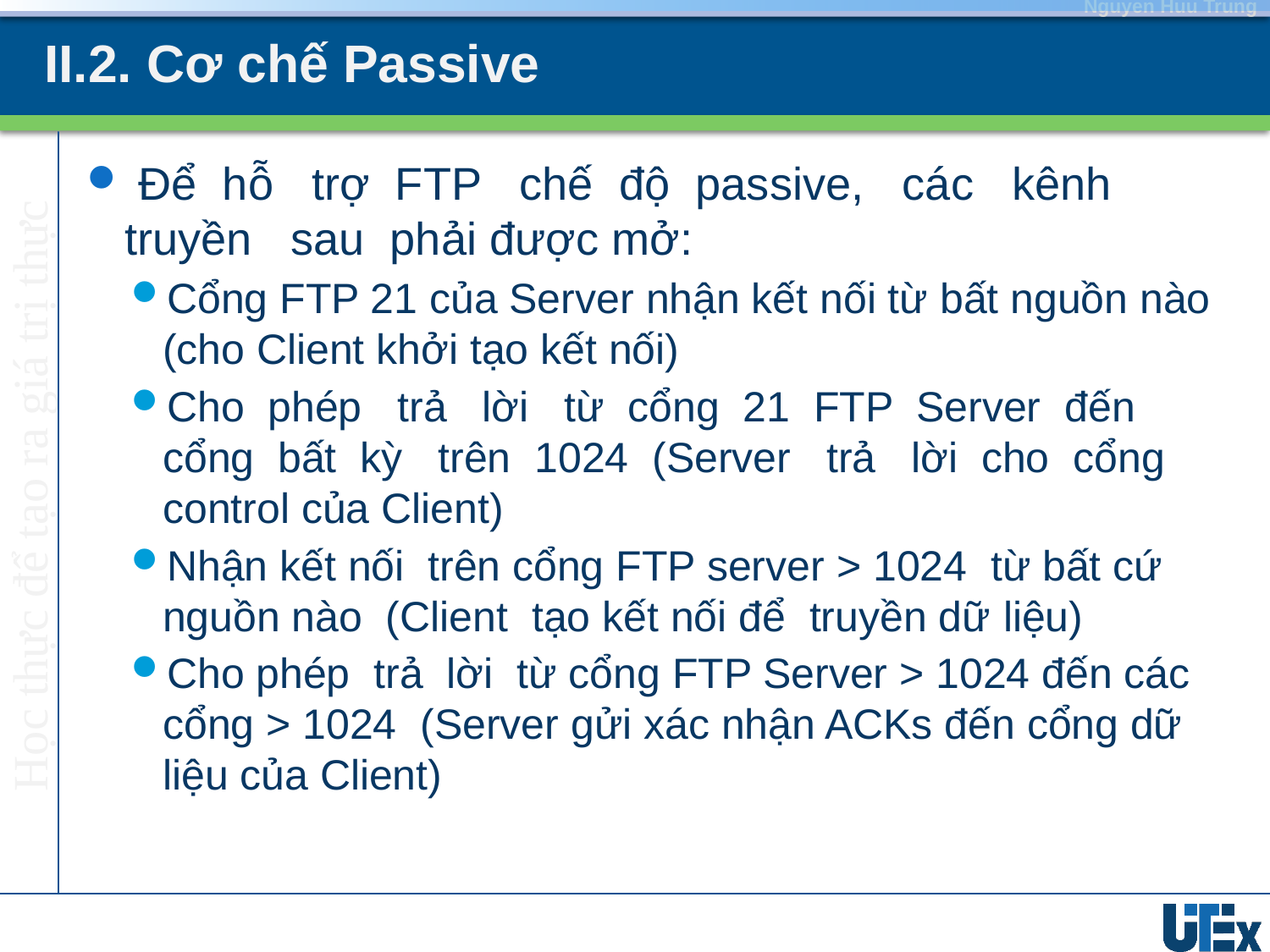

# II.2. Cơ chế Passive
 Để  hỗ   trợ  FTP   chế  độ  passive,   các   kênh   truyền   sau  phải được mở:
Cổng FTP 21 của Server nhận kết nối từ bất nguồn nào (cho Client khởi tạo kết nối)
Cho  phép   trả   lời   từ  cổng  21  FTP  Server  đến  cổng  bất  kỳ   trên  1024  (Server   trả   lời  cho  cổng control của Client)
Nhận kết nối  trên cổng FTP server > 1024  từ bất cứ nguồn nào  (Client  tạo kết nối để  truyền dữ liệu)
Cho phép  trả  lời  từ cổng FTP Server > 1024 đến các cổng > 1024  (Server gửi xác nhận ACKs đến cổng dữ liệu của Client)